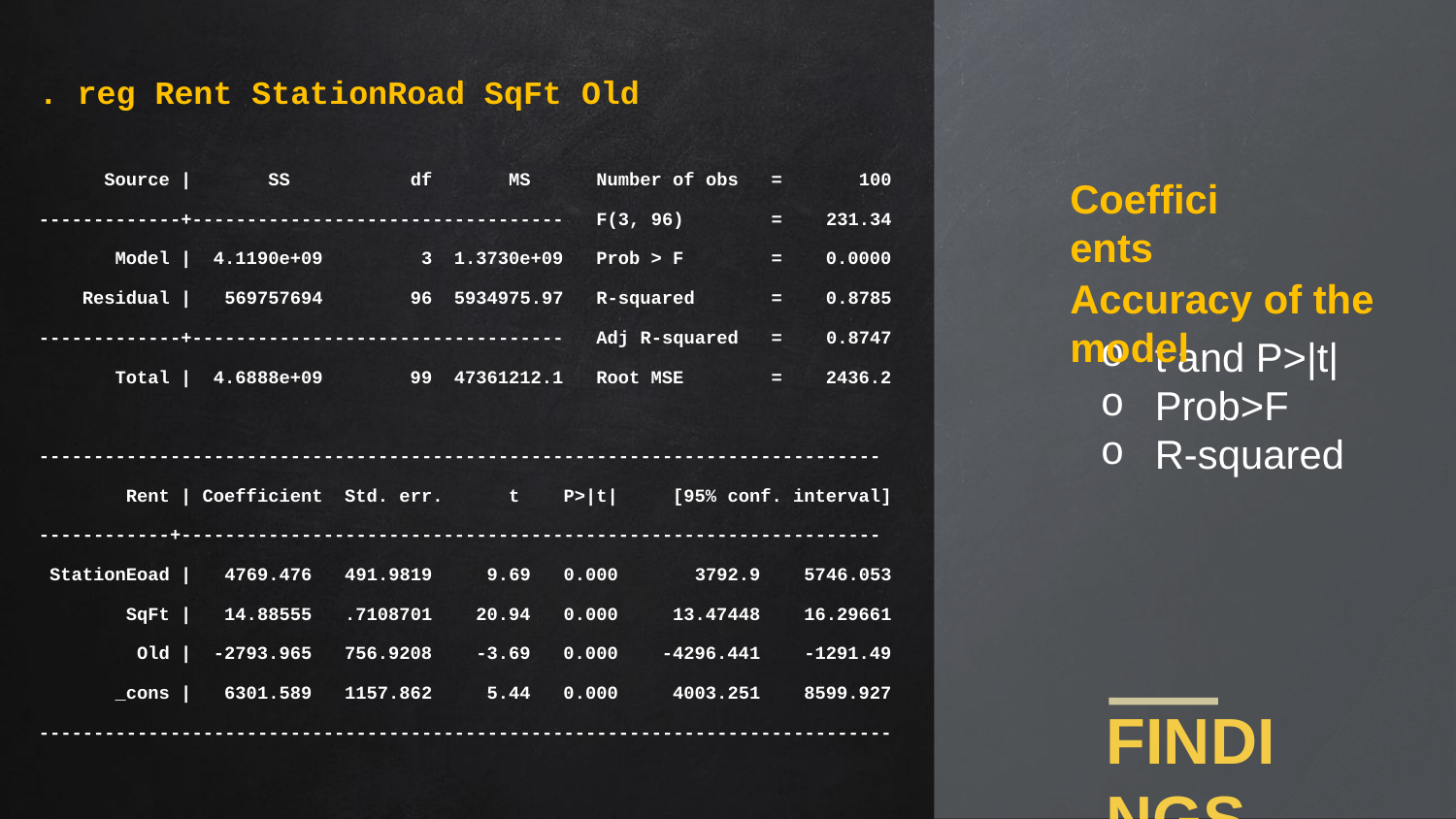

. reg Rent StationRoad SqFt Old

      Source |       SS           df       MS      Number of obs   =       100
-------------+----------------------------------   F(3, 96)        =    231.34
       Model |  4.1190e+09         3  1.3730e+09   Prob > F        =    0.0000
    Residual |   569757694        96  5934975.97   R-squared       =    0.8785
-------------+----------------------------------   Adj R-squared   =    0.8747
       Total |  4.6888e+09        99  47361212.1   Root MSE        =    2436.2

-----------------------------------------------------------------------------
        Rent | Coefficient  Std. err.      t    P>|t|     [95% conf. interval]
------------+----------------------------------------------------------------
 StationEoad |   4769.476   491.9819     9.69   0.000       3792.9    5746.053
        SqFt |   14.88555   .7108701    20.94   0.000     13.47448    16.29661
         Old |  -2793.965   756.9208    -3.69   0.000    -4296.441    -1291.49
       _cons |   6301.589   1157.862     5.44   0.000     4003.251    8599.927
------------------------------------------------------------------------------
Coefficients
Accuracy of the model
t and P>|t|
Prob>F
R-squared
FINDINGS